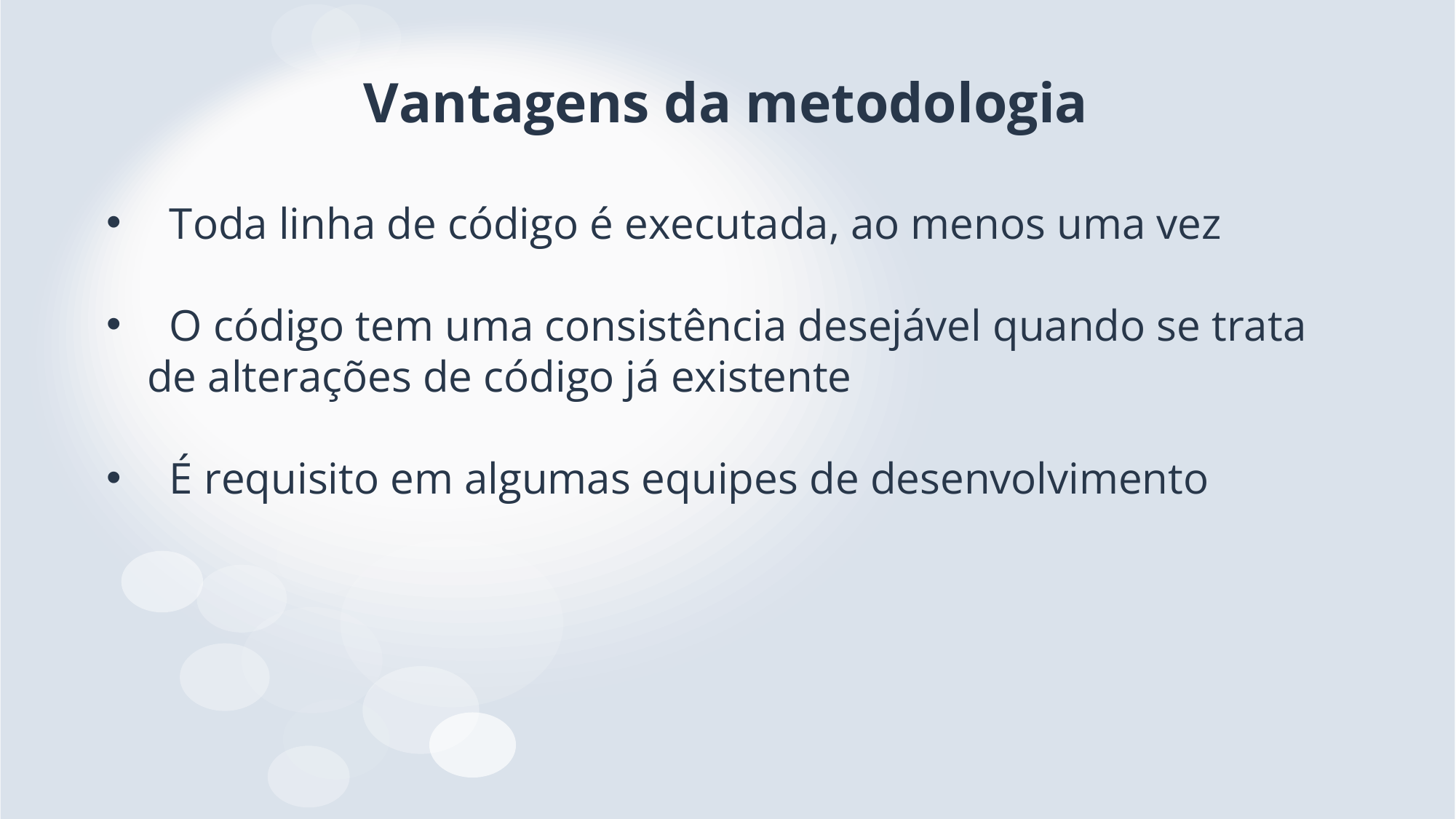

# Vantagens da metodologia
  Toda linha de código é executada, ao menos uma vez

  O código tem uma consistência desejável quando se trata de alterações de código já existente

  É requisito em algumas equipes de desenvolvimento